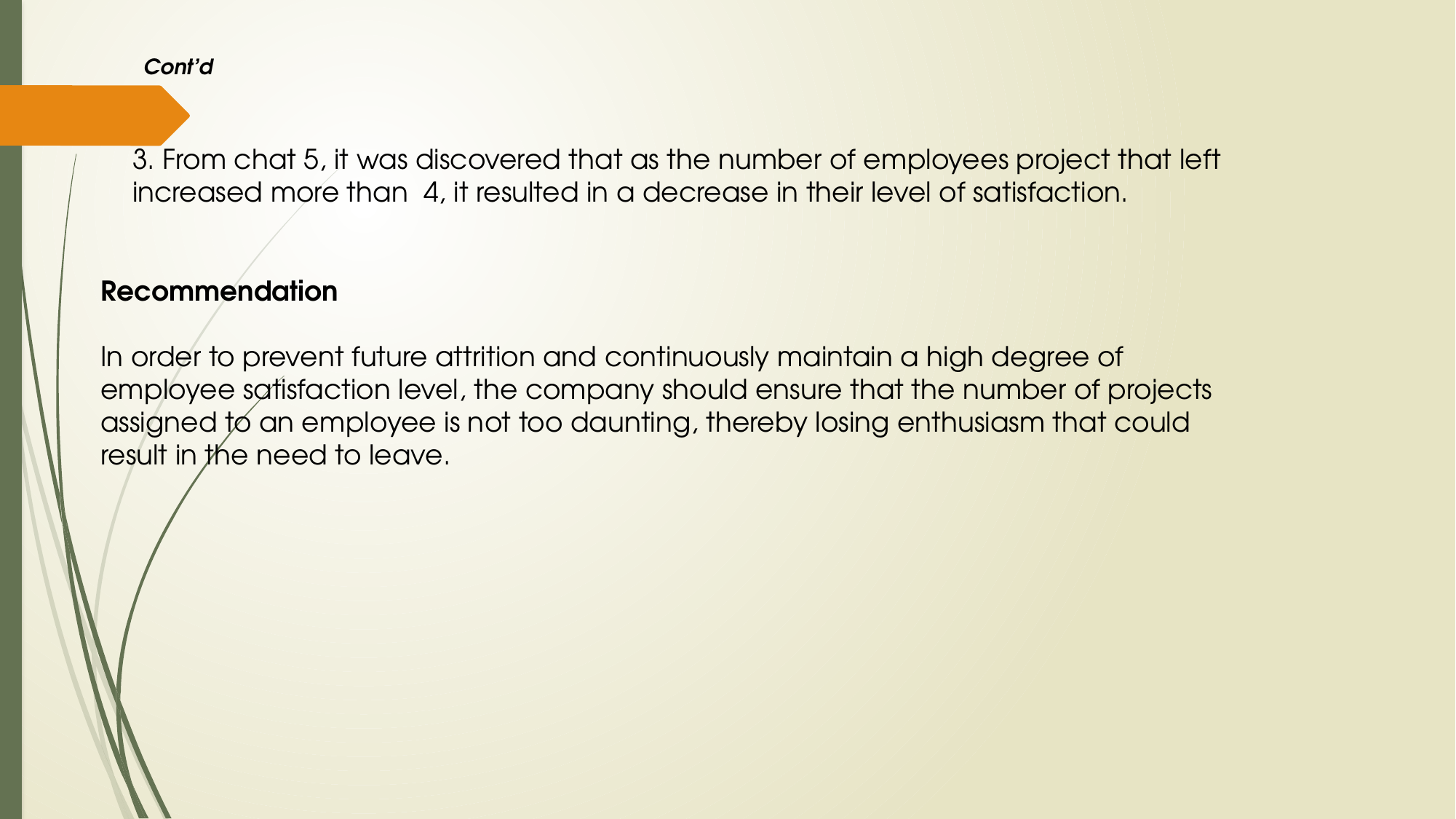

Cont’d

3. From chat 5, it was discovered that as the number of employees project that left increased more than  4, it resulted in a decrease in their level of satisfaction.

Recommendation

In order to prevent future attrition and continuously maintain a high degree of employee satisfaction level, the company should ensure that the number of projects assigned to an employee is not too daunting, thereby losing enthusiasm that could result in the need to leave.